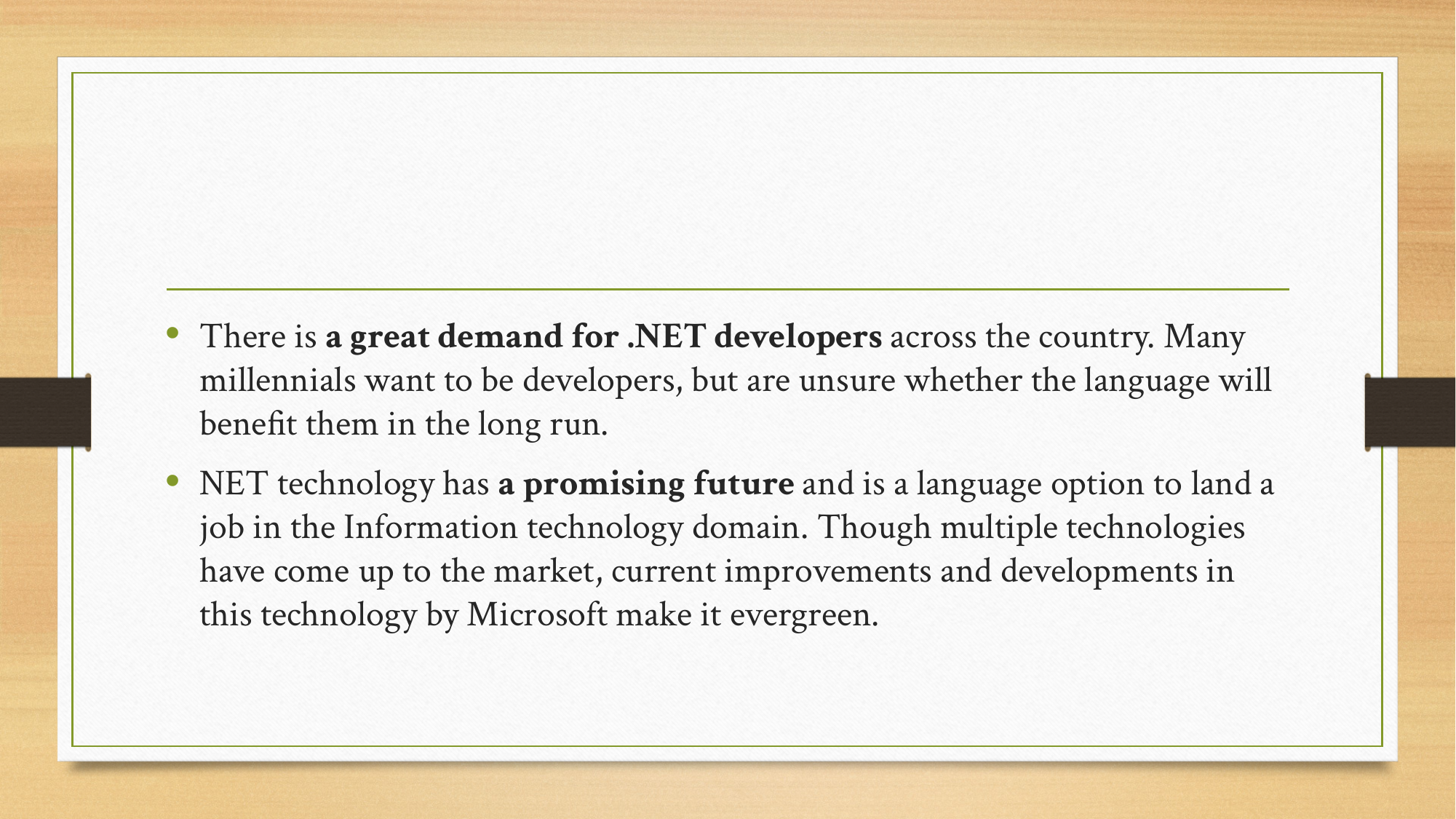

#
There is a great demand for .NET developers across the country. Many millennials want to be developers, but are unsure whether the language will benefit them in the long run.
NET technology has a promising future and is a language option to land a job in the Information technology domain. Though multiple technologies have come up to the market, current improvements and developments in this technology by Microsoft make it evergreen.